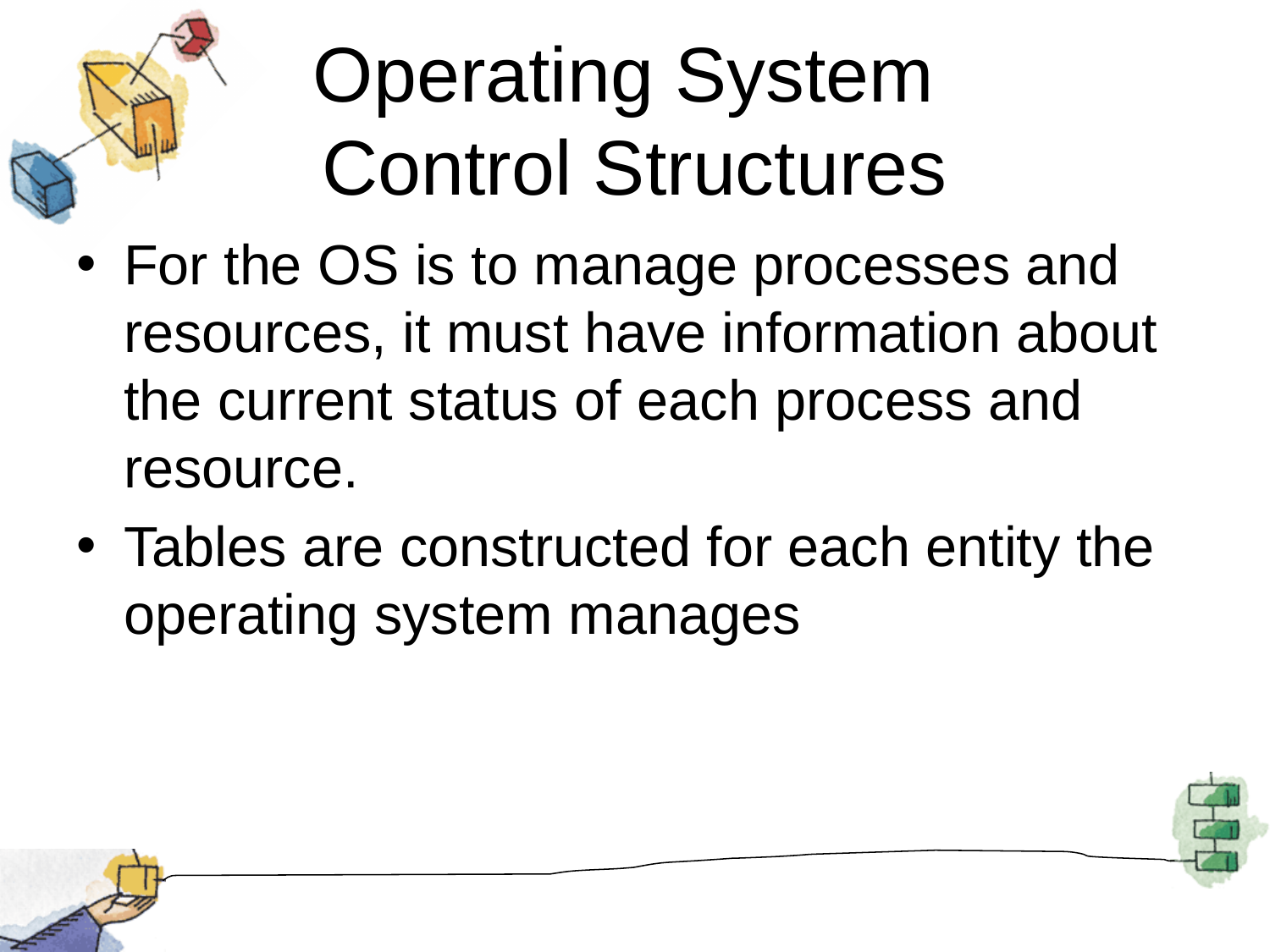

# Operating System Control Structures
For the OS is to manage processes and resources, it must have information about the current status of each process and resource.
Tables are constructed for each entity the operating system manages